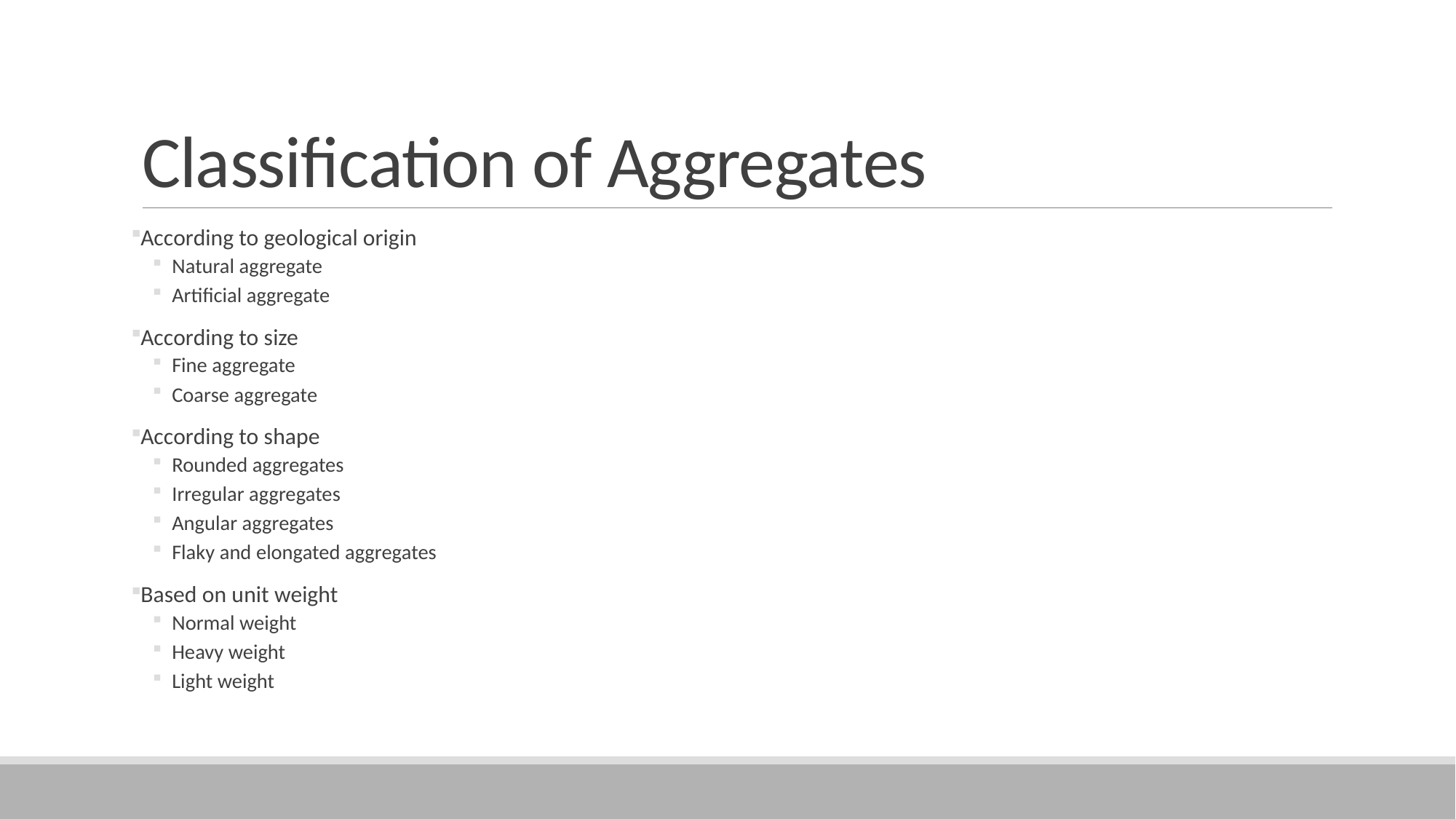

# Classification of Aggregates
According to geological origin
Natural aggregate
Artificial aggregate
According to size
Fine aggregate
Coarse aggregate
According to shape
Rounded aggregates
Irregular aggregates
Angular aggregates
Flaky and elongated aggregates
Based on unit weight
Normal weight
Heavy weight
Light weight